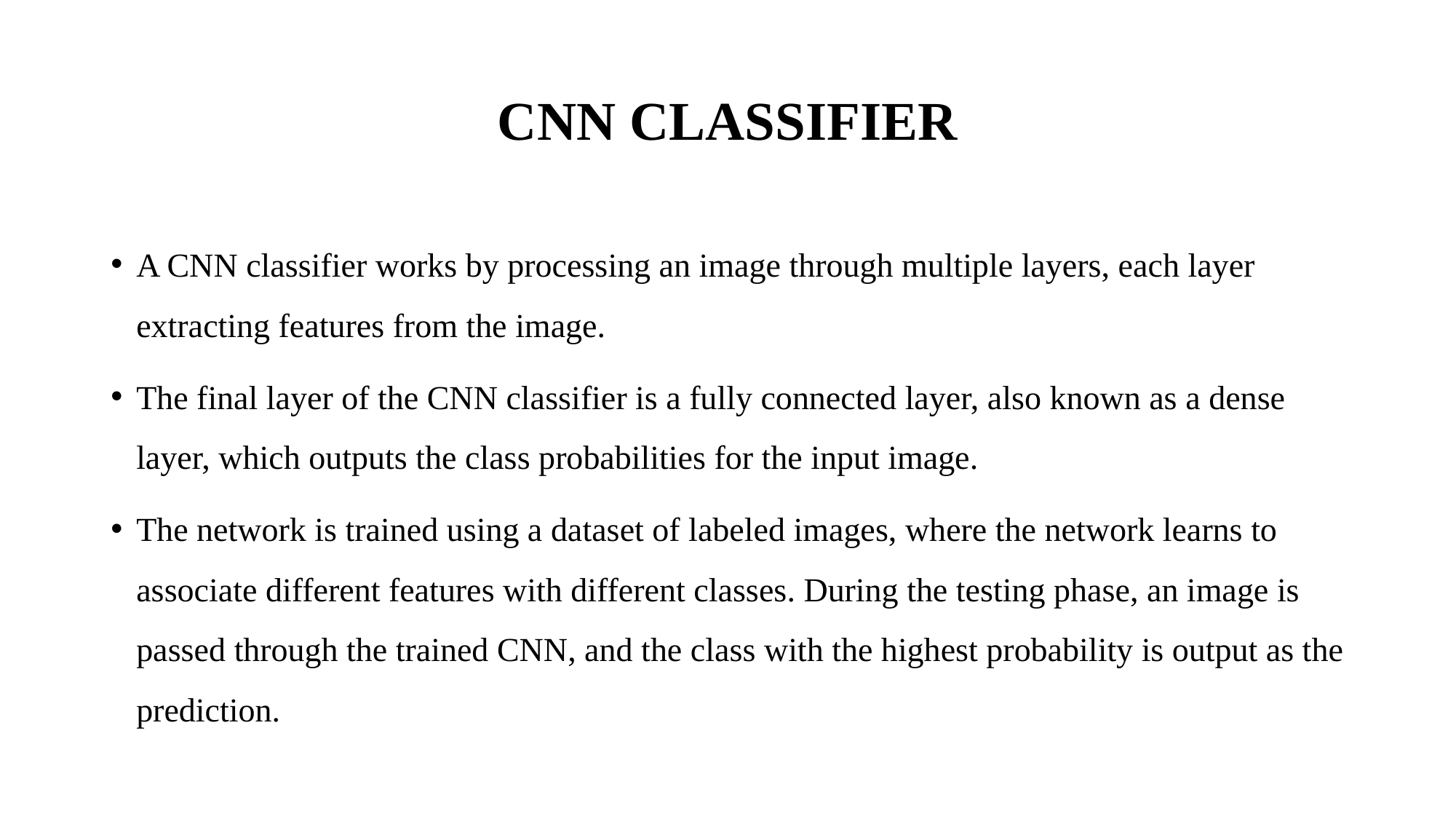

# CNN CLASSIFIER
A CNN classifier works by processing an image through multiple layers, each layer extracting features from the image.
The final layer of the CNN classifier is a fully connected layer, also known as a dense layer, which outputs the class probabilities for the input image.
The network is trained using a dataset of labeled images, where the network learns to associate different features with different classes. During the testing phase, an image is passed through the trained CNN, and the class with the highest probability is output as the prediction.